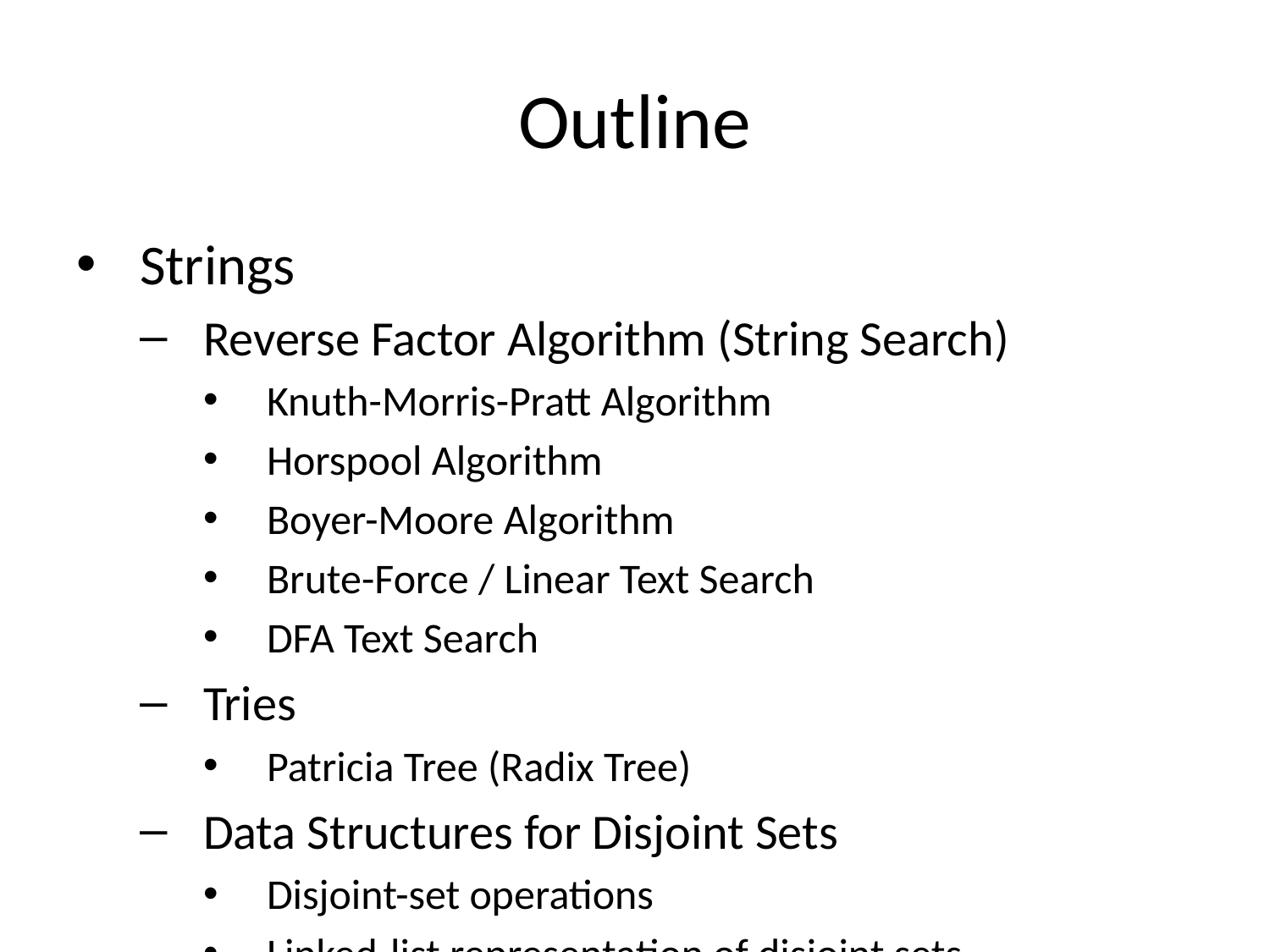

# Outline
Strings
Reverse Factor Algorithm (String Search)
Knuth-Morris-Pratt Algorithm
Horspool Algorithm
Boyer-Moore Algorithm
Brute-Force / Linear Text Search
DFA Text Search
Tries
Patricia Tree (Radix Tree)
Data Structures for Disjoint Sets
Disjoint-set operations
Linked-list representation of disjoint sets
Disjoint-set forests
Analysis of union by rank with path compression